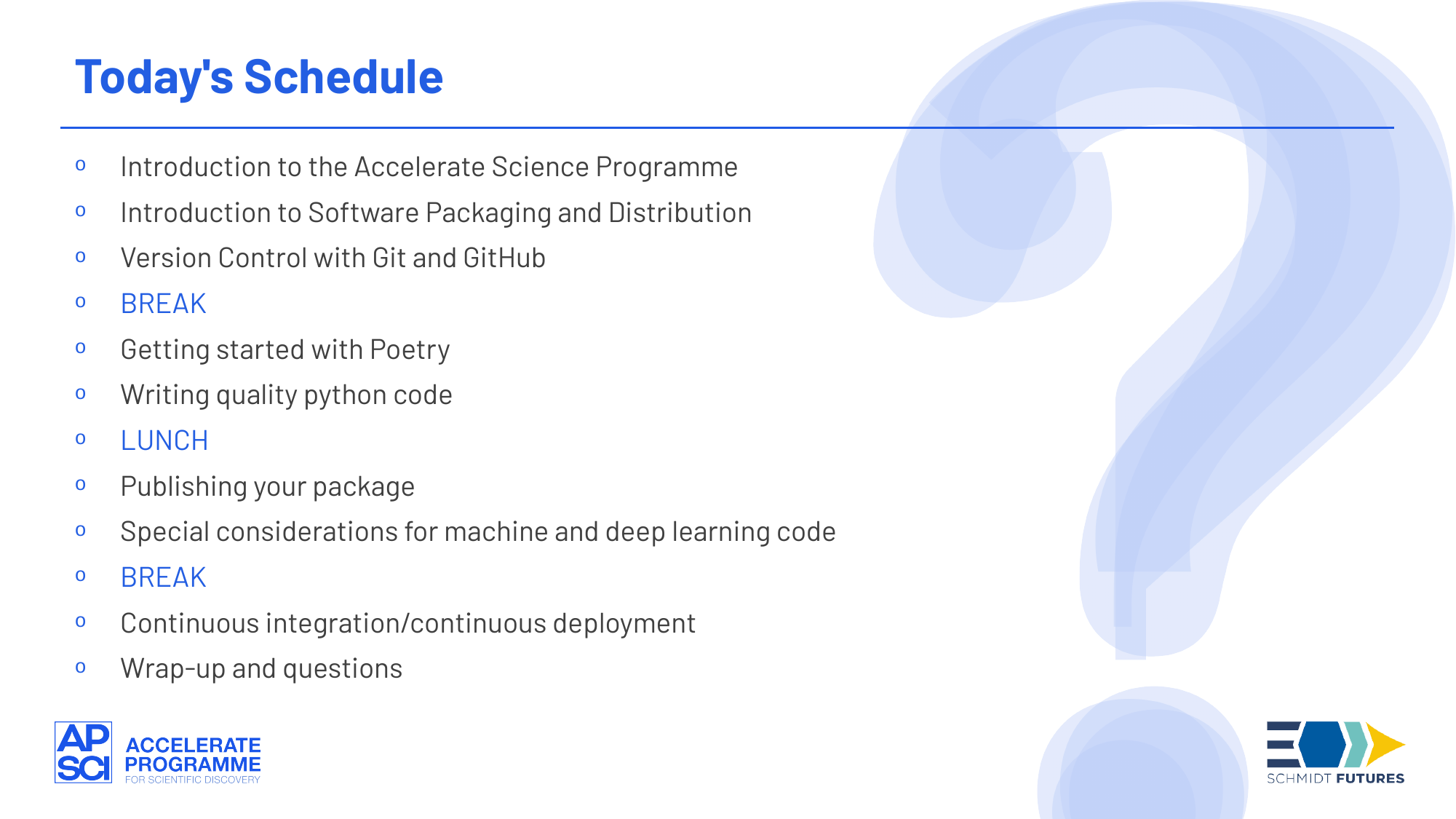

Today's Schedule
Introduction to the Accelerate Science Programme
Introduction to Software Packaging and Distribution
Version Control with Git and GitHub
BREAK
Getting started with Poetry
Writing quality python code
LUNCH
Publishing your package
Special considerations for machine and deep learning code
BREAK
Continuous integration/continuous deployment
Wrap-up and questions